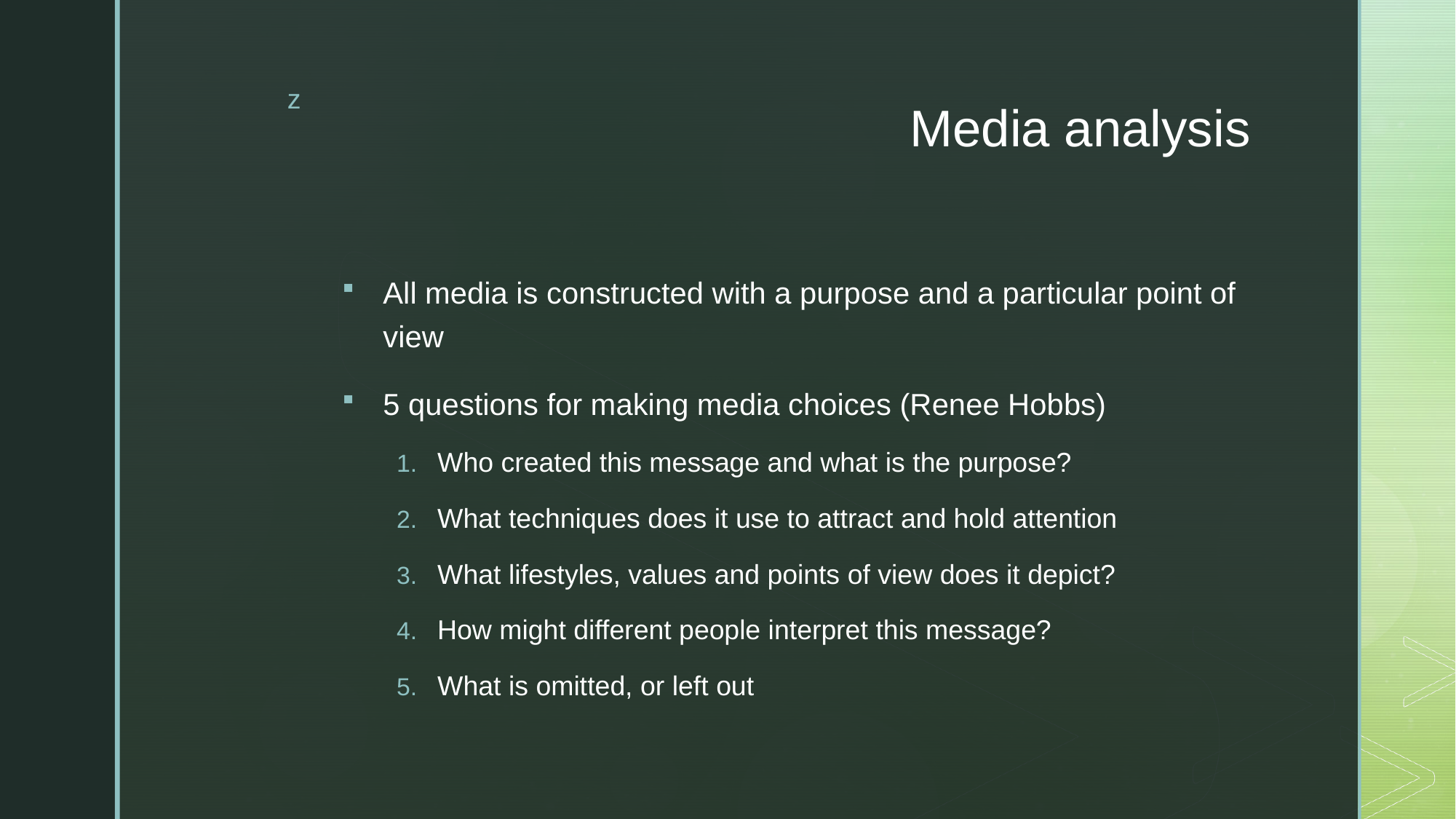

# Media analysis
All media is constructed with a purpose and a particular point of view
5 questions for making media choices (Renee Hobbs)
Who created this message and what is the purpose?
What techniques does it use to attract and hold attention
What lifestyles, values and points of view does it depict?
How might different people interpret this message?
What is omitted, or left out